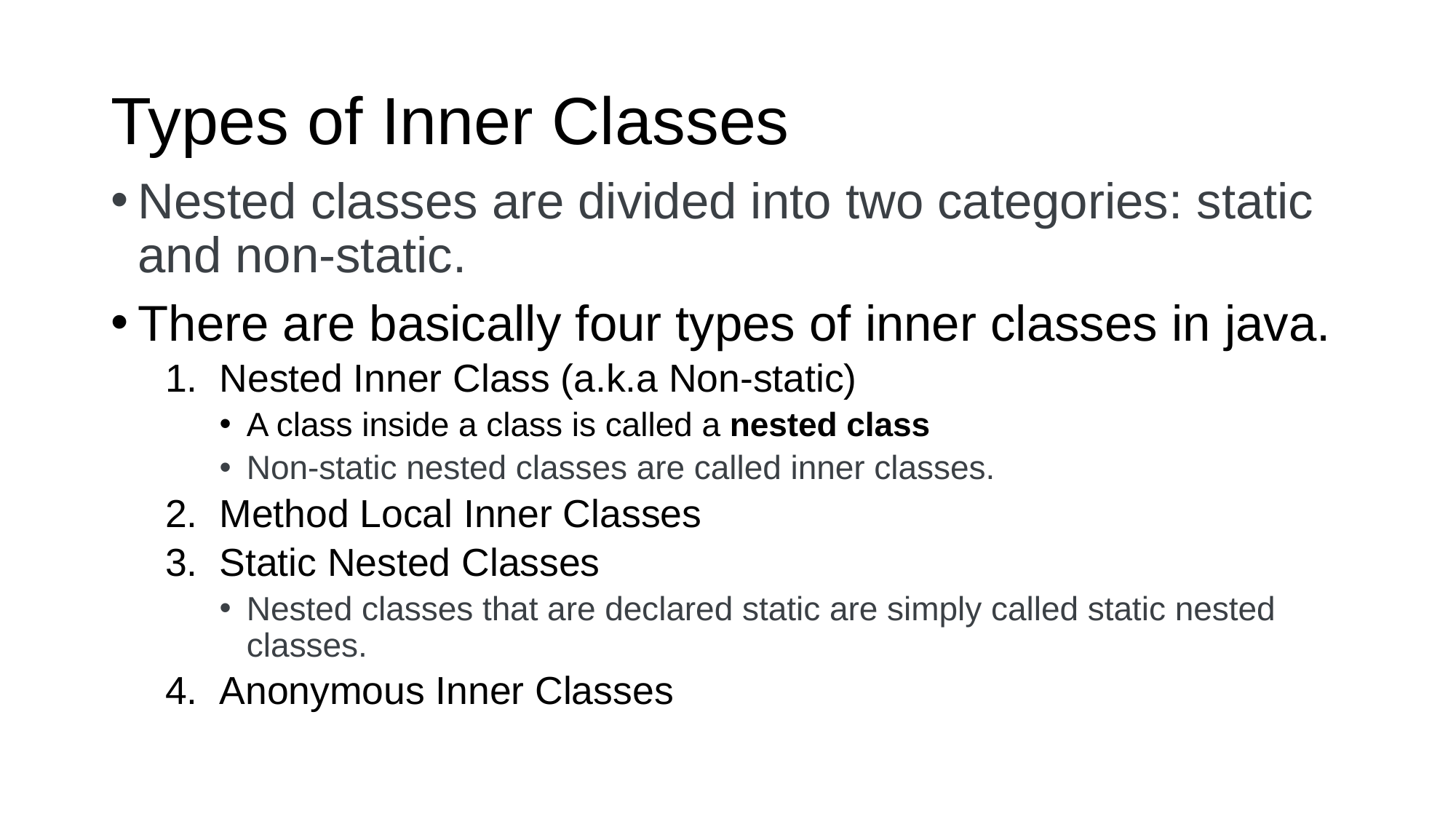

# Types of Inner Classes
Nested classes are divided into two categories: static and non-static.
There are basically four types of inner classes in java.
Nested Inner Class (a.k.a Non-static)
A class inside a class is called a nested class
Non-static nested classes are called inner classes.
Method Local Inner Classes
Static Nested Classes
Nested classes that are declared static are simply called static nested classes.
Anonymous Inner Classes